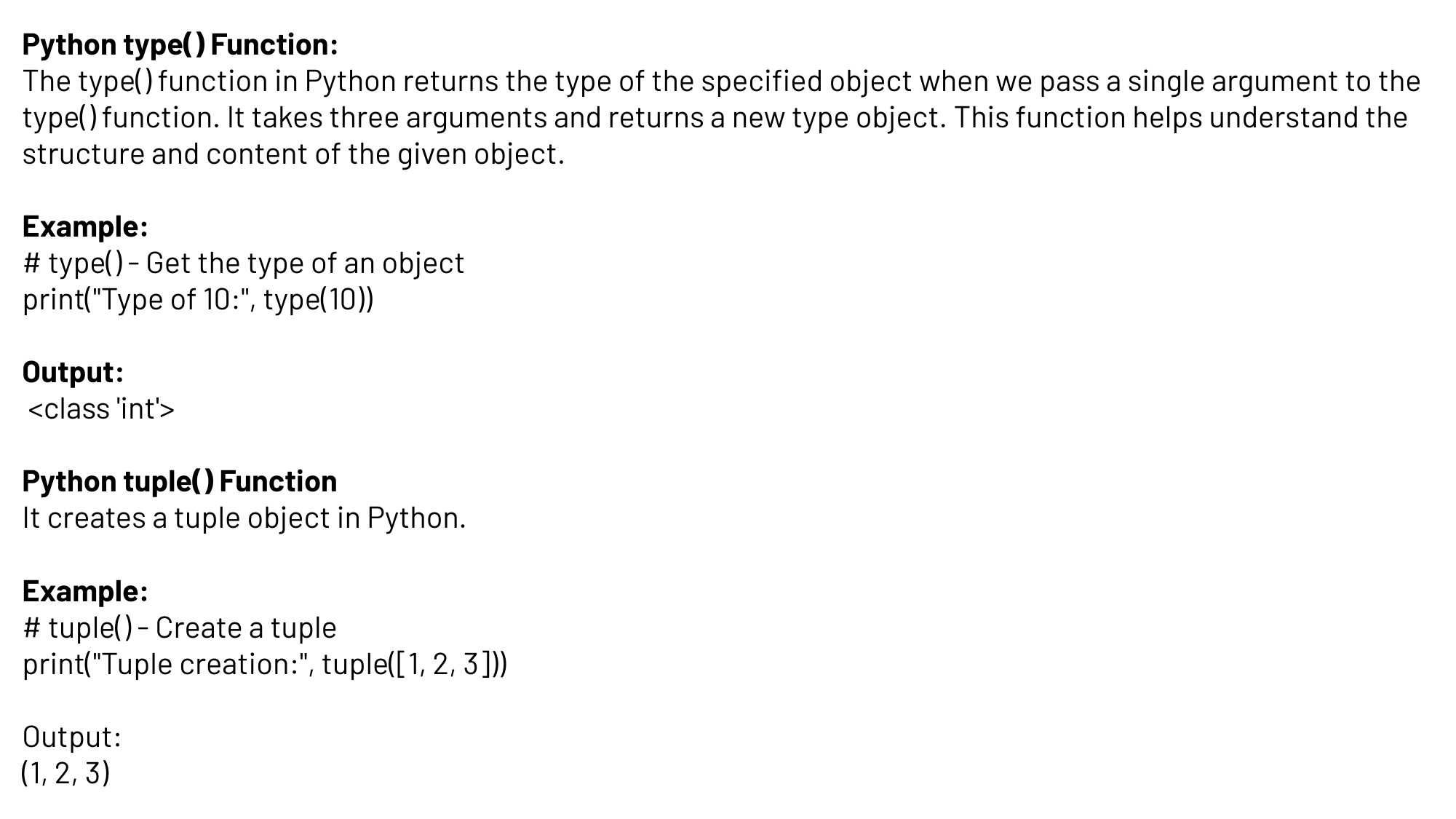

Python type() Function:
The type() function in Python returns the type of the specified object when we pass a single argument to the type() function. It takes three arguments and returns a new type object. This function helps understand the structure and content of the given object.

Example:
# type() - Get the type of an object
print("Type of 10:", type(10))

Output:
 <class 'int'>

Python tuple() Function
It creates a tuple object in Python.

Example:
# tuple() - Create a tuple
print("Tuple creation:", tuple([1, 2, 3]))

Output:
(1, 2, 3)